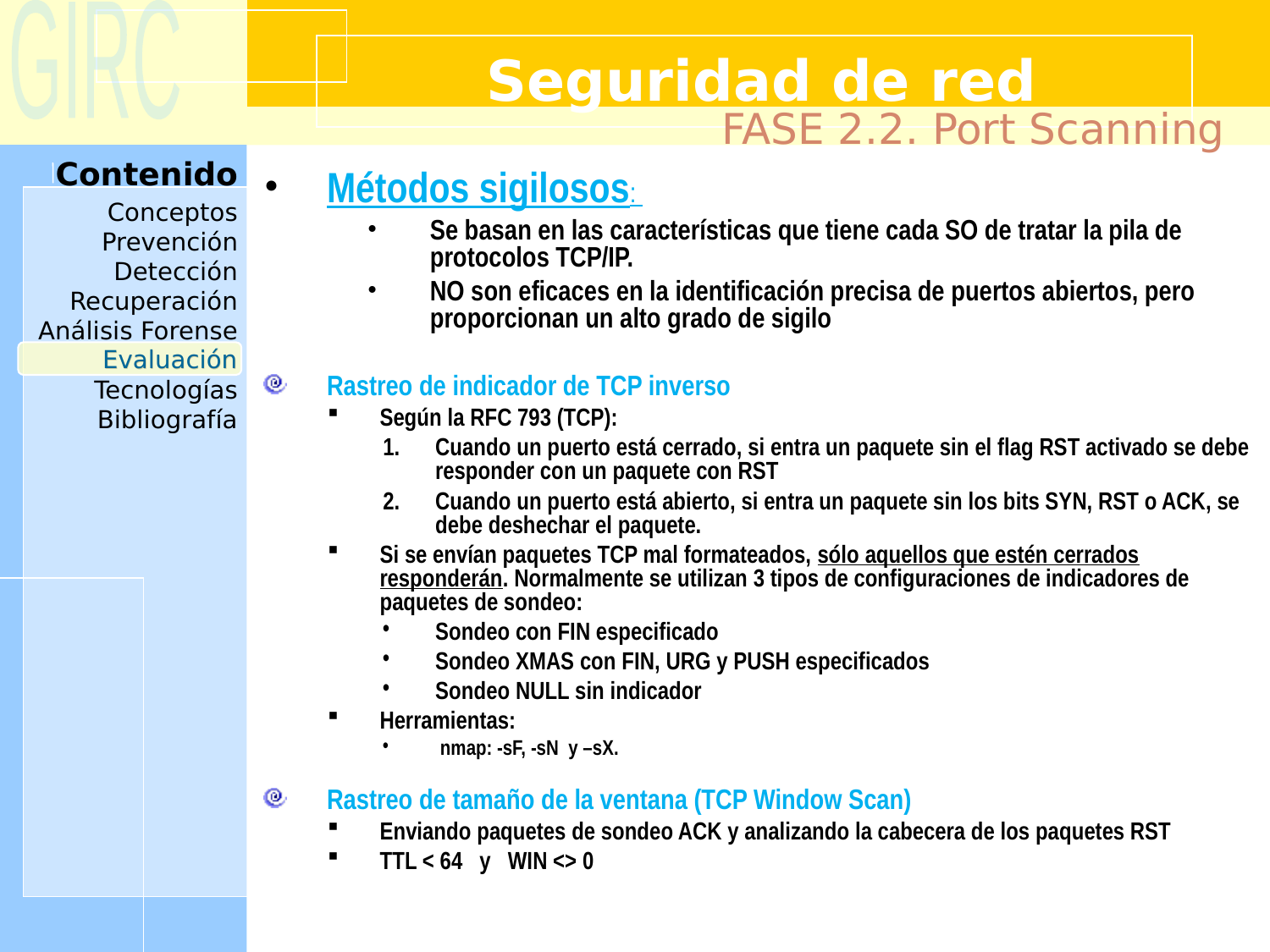

Seguridad de red
FASE 2.2. Port Scanning
Métodos sigilosos:
Se basan en las características que tiene cada SO de tratar la pila de protocolos TCP/IP.
NO son eficaces en la identificación precisa de puertos abiertos, pero proporcionan un alto grado de sigilo

Rastreo de indicador de TCP inverso
Según la RFC 793 (TCP):
Cuando un puerto está cerrado, si entra un paquete sin el flag RST activado se debe responder con un paquete con RST
Cuando un puerto está abierto, si entra un paquete sin los bits SYN, RST o ACK, se debe deshechar el paquete.
Si se envían paquetes TCP mal formateados, sólo aquellos que estén cerrados responderán. Normalmente se utilizan 3 tipos de configuraciones de indicadores de paquetes de sondeo:
Sondeo con FIN especificado
Sondeo XMAS con FIN, URG y PUSH especificados
Sondeo NULL sin indicador
Herramientas:
 nmap: -sF, -sN  y –sX.

Rastreo de tamaño de la ventana (TCP Window Scan)
Enviando paquetes de sondeo ACK y analizando la cabecera de los paquetes RST
TTL < 64   y   WIN <> 0

Evaluación